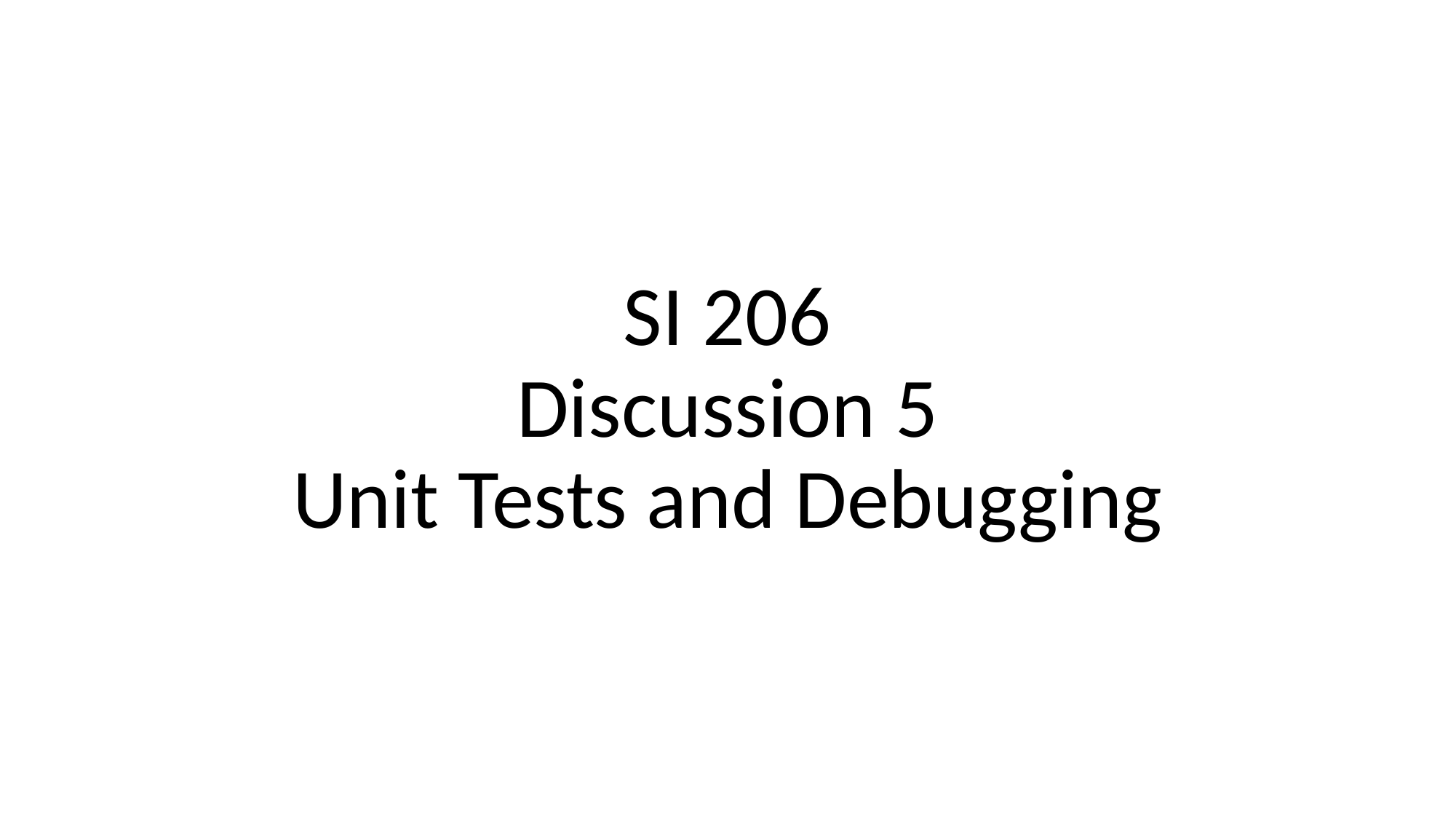

# SI 206 Discussion 5 Unit Tests and Debugging